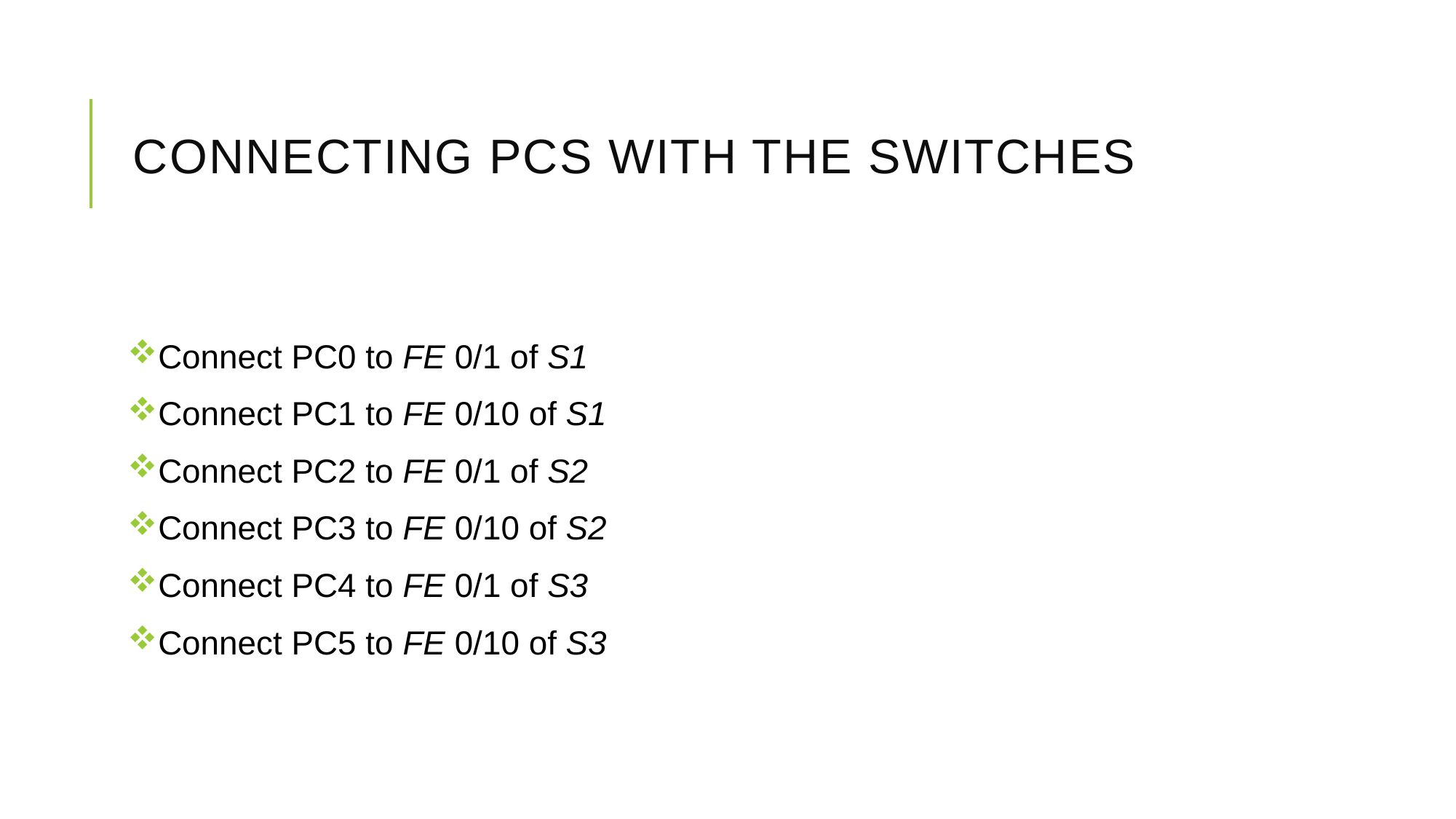

# Connecting PCs with the switches

Connect PC0 to FE 0/1 of S1
Connect PC1 to FE 0/10 of S1
Connect PC2 to FE 0/1 of S2
Connect PC3 to FE 0/10 of S2
Connect PC4 to FE 0/1 of S3
Connect PC5 to FE 0/10 of S3